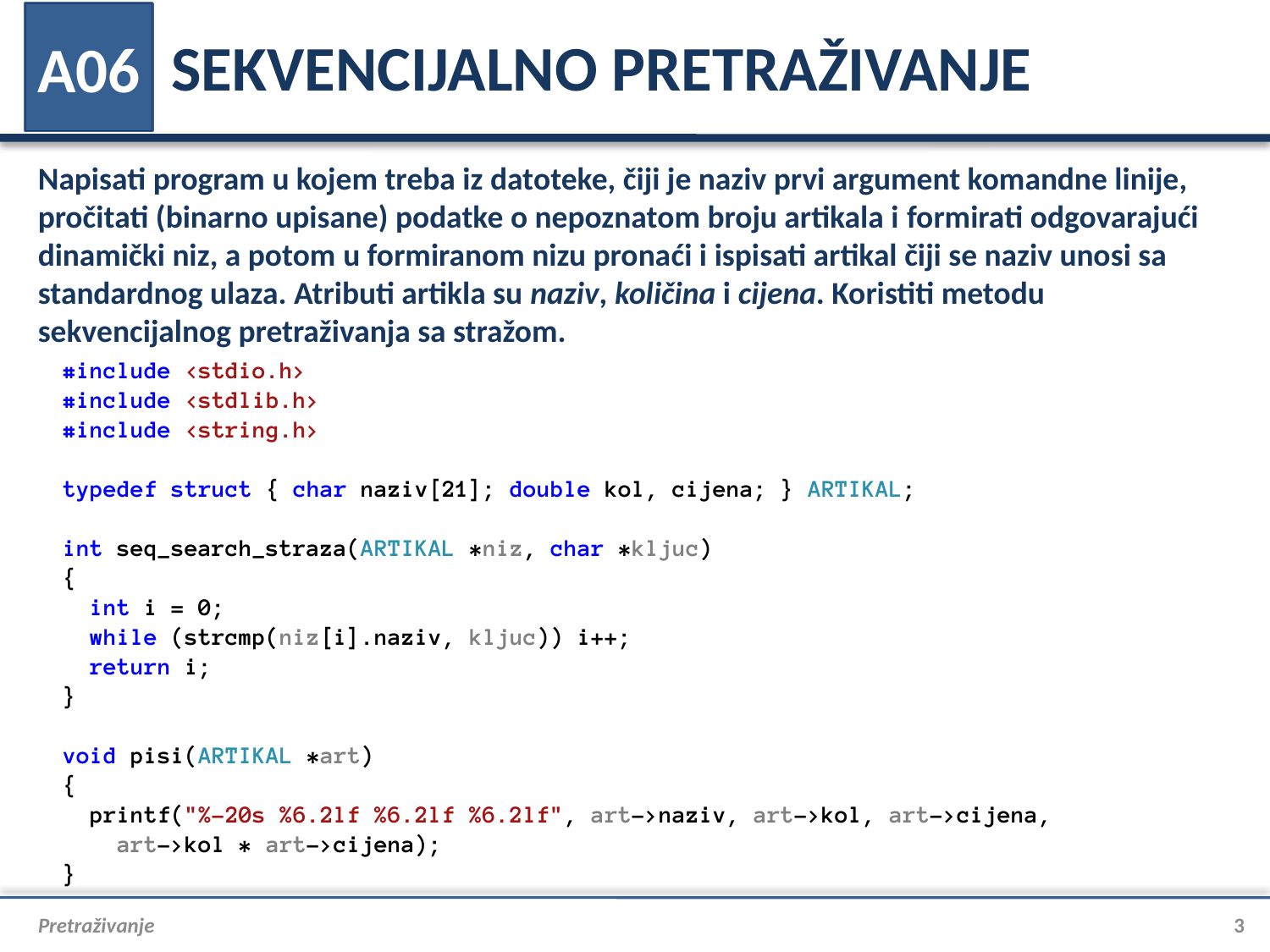

# SEKVENCIJALNO PRETRAŽIVANJE
A06
Napisati program u kojem treba iz datoteke, čiji je naziv prvi argument komandne linije, pročitati (binarno upisane) podatke o nepoznatom broju artikala i formirati odgovarajući dinamički niz, a potom u formiranom nizu pronaći i ispisati artikal čiji se naziv unosi sa standardnog ulaza. Atributi artikla su naziv, količina i cijena. Koristiti metodu sekvencijalnog pretraživanja sa stražom.
#include <stdio.h>
#include <stdlib.h>
#include <string.h>

typedef struct { char naziv[21]; double kol, cijena; } ARTIKAL;

int seq_search_straza(ARTIKAL *niz, char *kljuc)
{
  int i = 0;
  while (strcmp(niz[i].naziv, kljuc)) i++;
  return i;
}

void pisi(ARTIKAL *art)
{
  printf("%-20s %6.2lf %6.2lf %6.2lf", art->naziv, art->kol, art->cijena,
    art->kol * art->cijena);
}
Pretraživanje
3